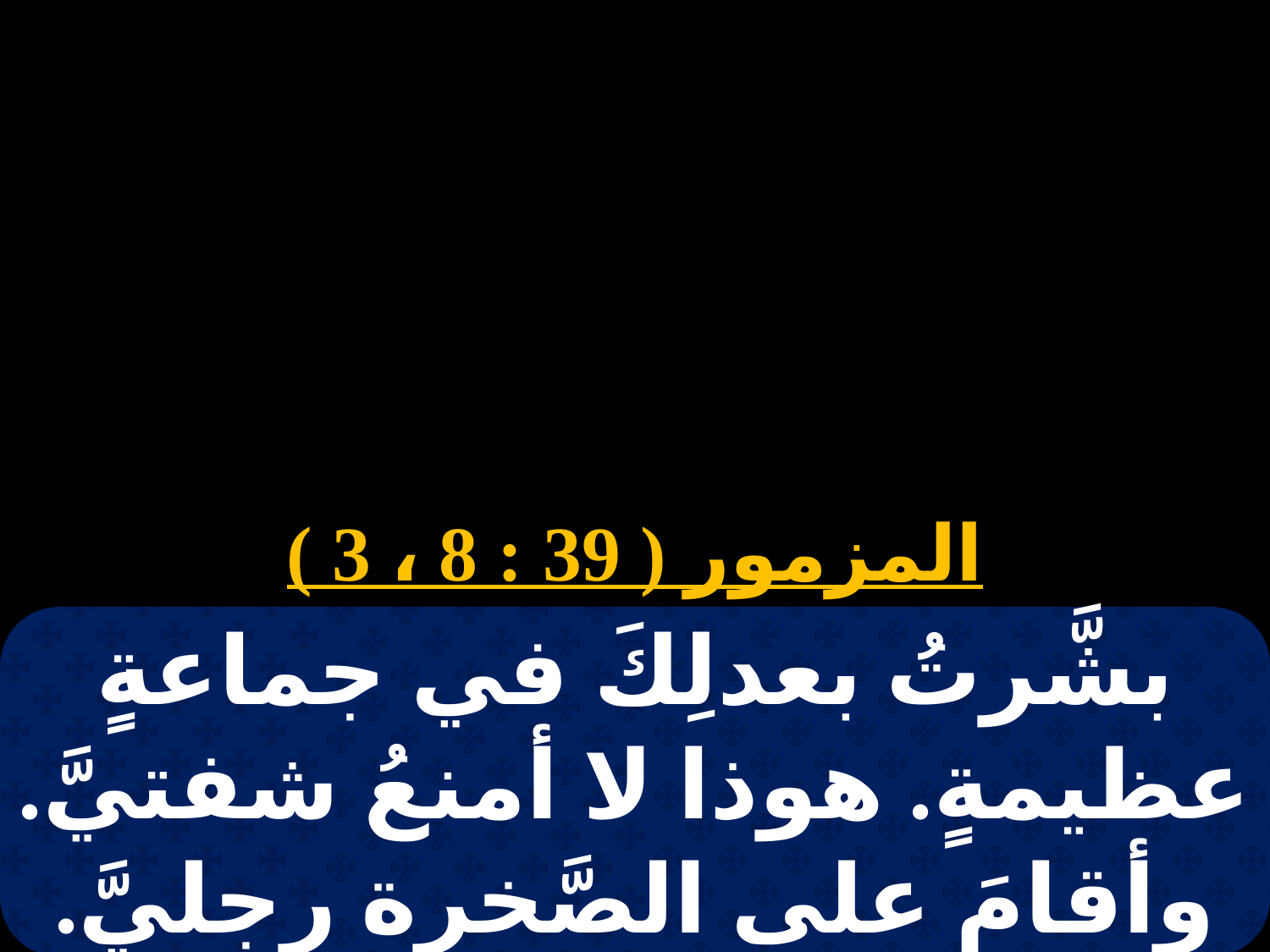

# 30 برمودة
المزمور ( 39 : 8 ، 3 )
بشَّرتُ بعدلِكَ في جماعةٍ عظيمةٍ. هوذا لا أمنعُ شفتيَّ. وأقامَ على الصَّخرة رجليَّ. وسهَّل خطواتي.